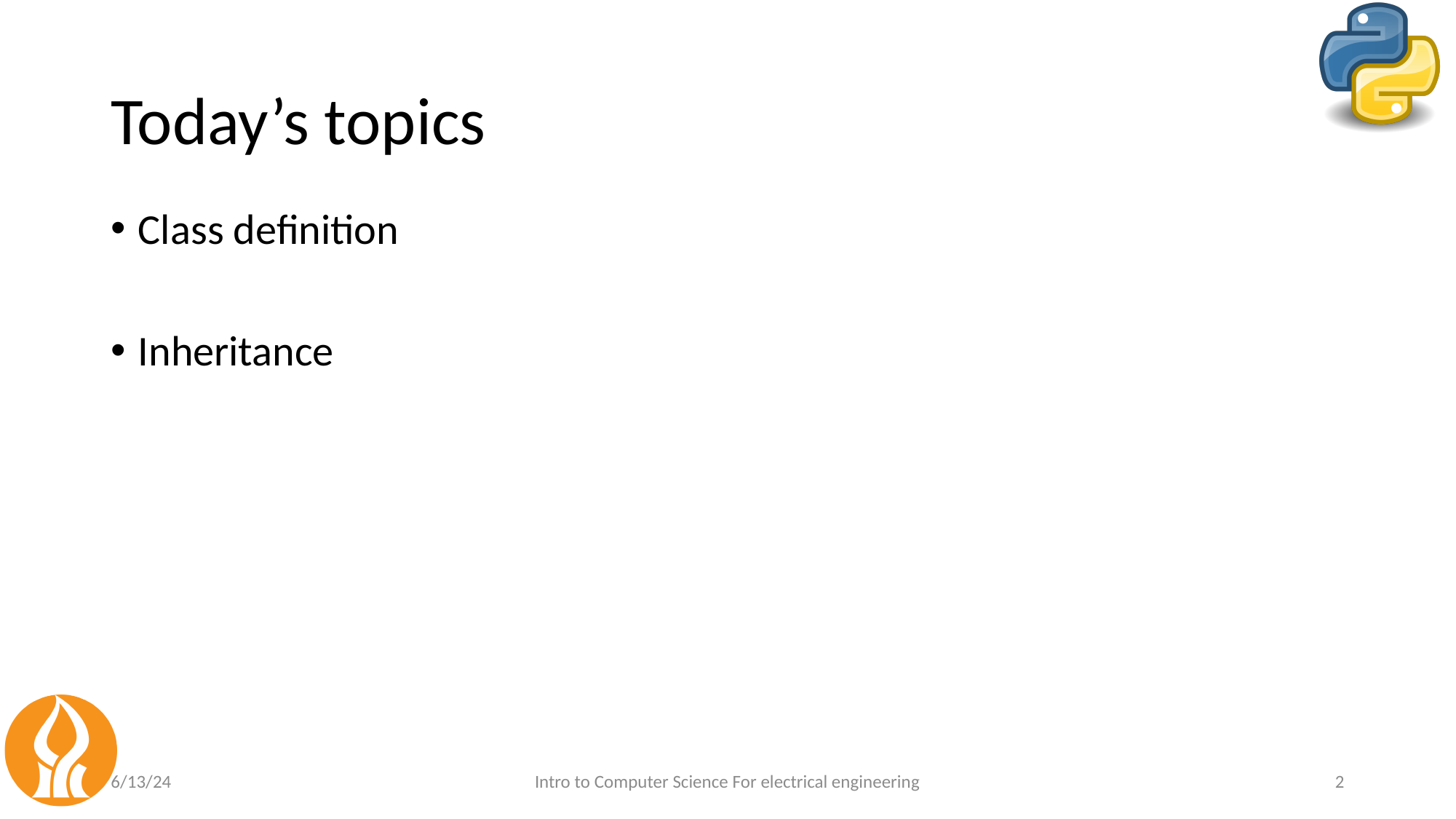

# Today’s topics
Class definition

Inheritance
6/13/24
Intro to Computer Science For electrical engineering
2